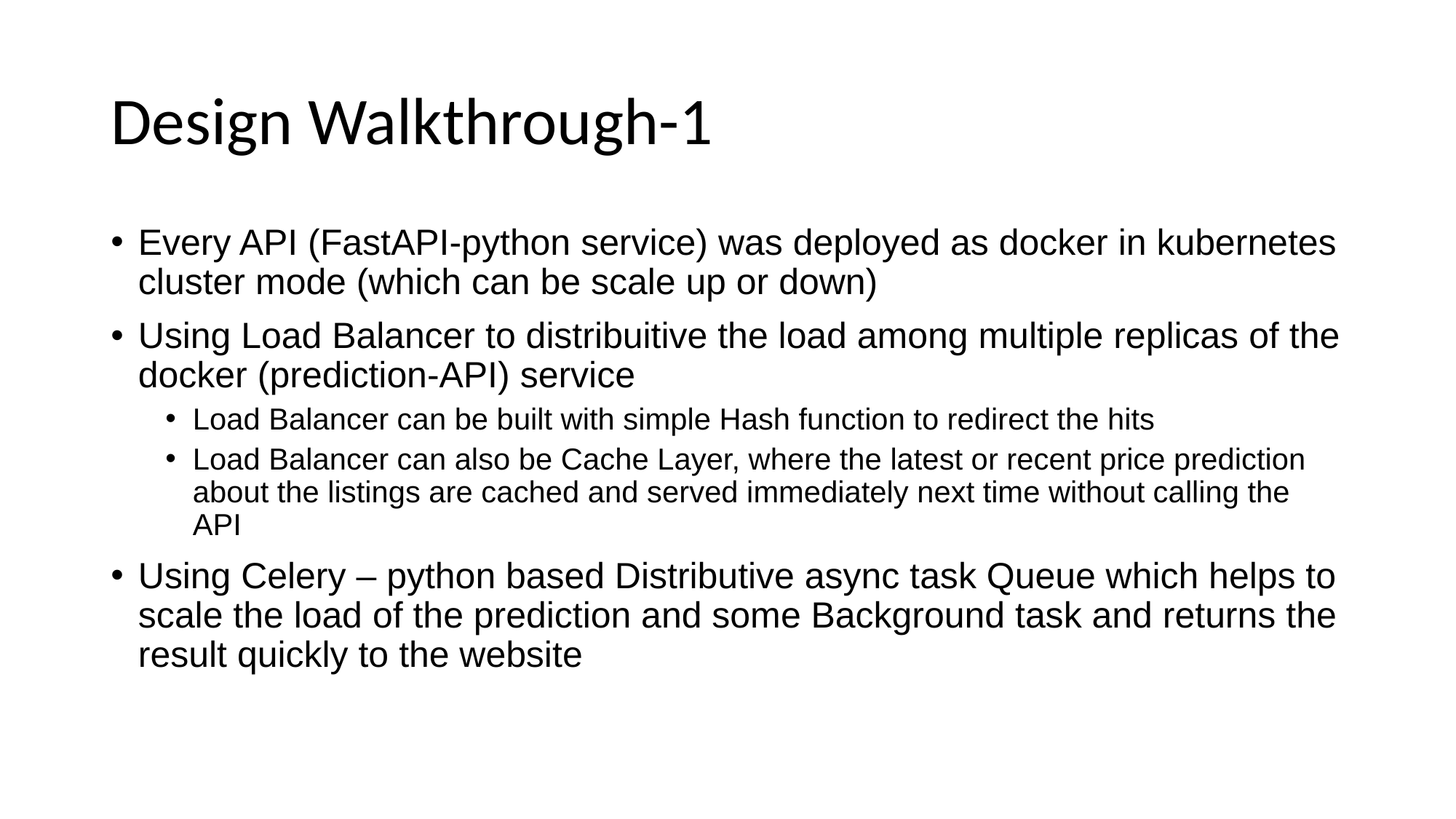

# Design Walkthrough-1
Every API (FastAPI-python service) was deployed as docker in kubernetes cluster mode (which can be scale up or down)
Using Load Balancer to distribuitive the load among multiple replicas of the docker (prediction-API) service
Load Balancer can be built with simple Hash function to redirect the hits
Load Balancer can also be Cache Layer, where the latest or recent price prediction about the listings are cached and served immediately next time without calling the API
Using Celery – python based Distributive async task Queue which helps to scale the load of the prediction and some Background task and returns the result quickly to the website